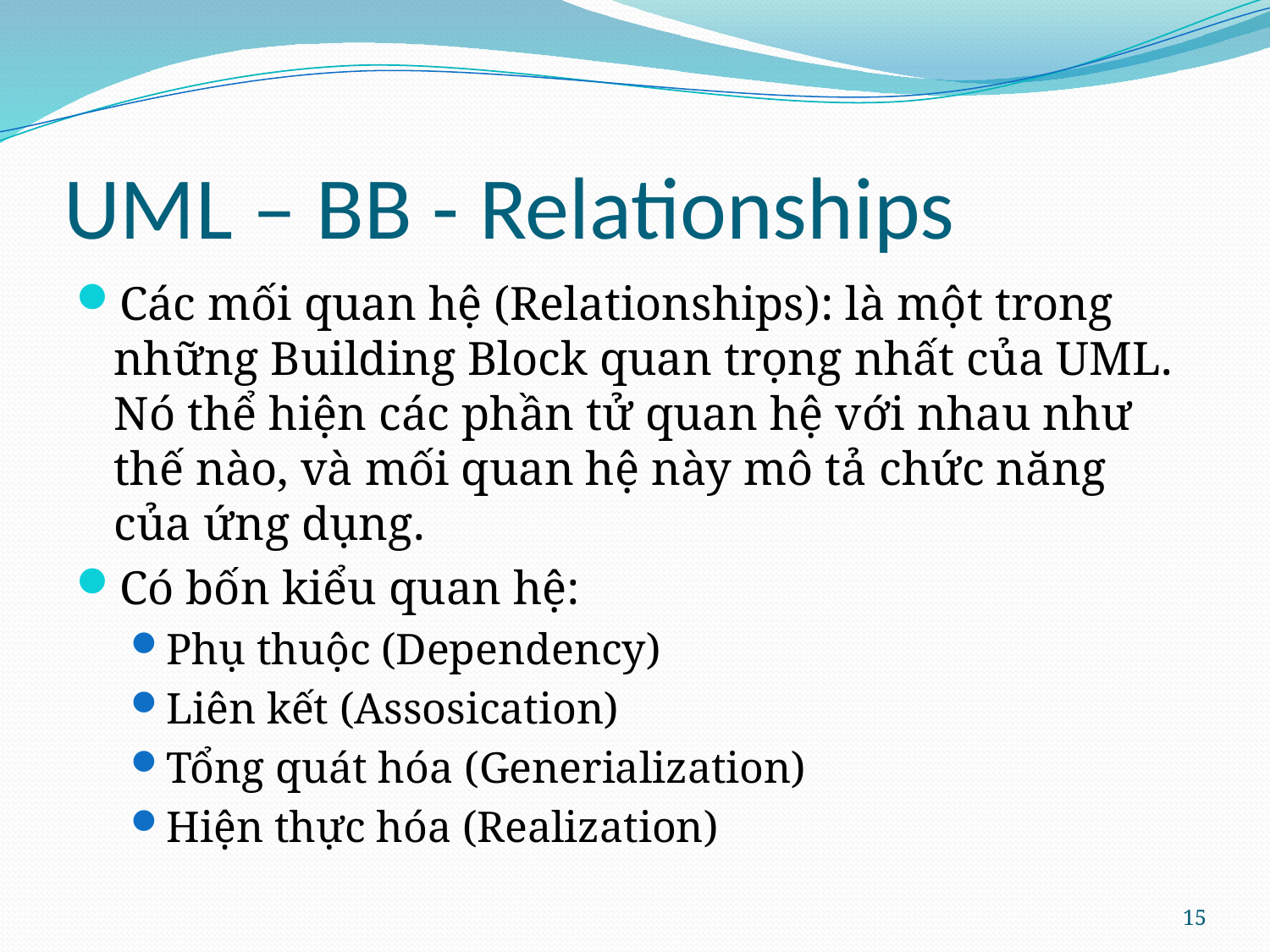

# UML – BB - Relationships
Các mối quan hệ (Relationships): là một trong những Building Block quan trọng nhất của UML. Nó thể hiện các phần tử quan hệ với nhau như thế nào, và mối quan hệ này mô tả chức năng  của ứng dụng.
Có bốn kiểu quan hệ:
Phụ thuộc (Dependency)
Liên kết (Assosication)
Tổng quát hóa (Generialization)
Hiện thực hóa (Realization)
15